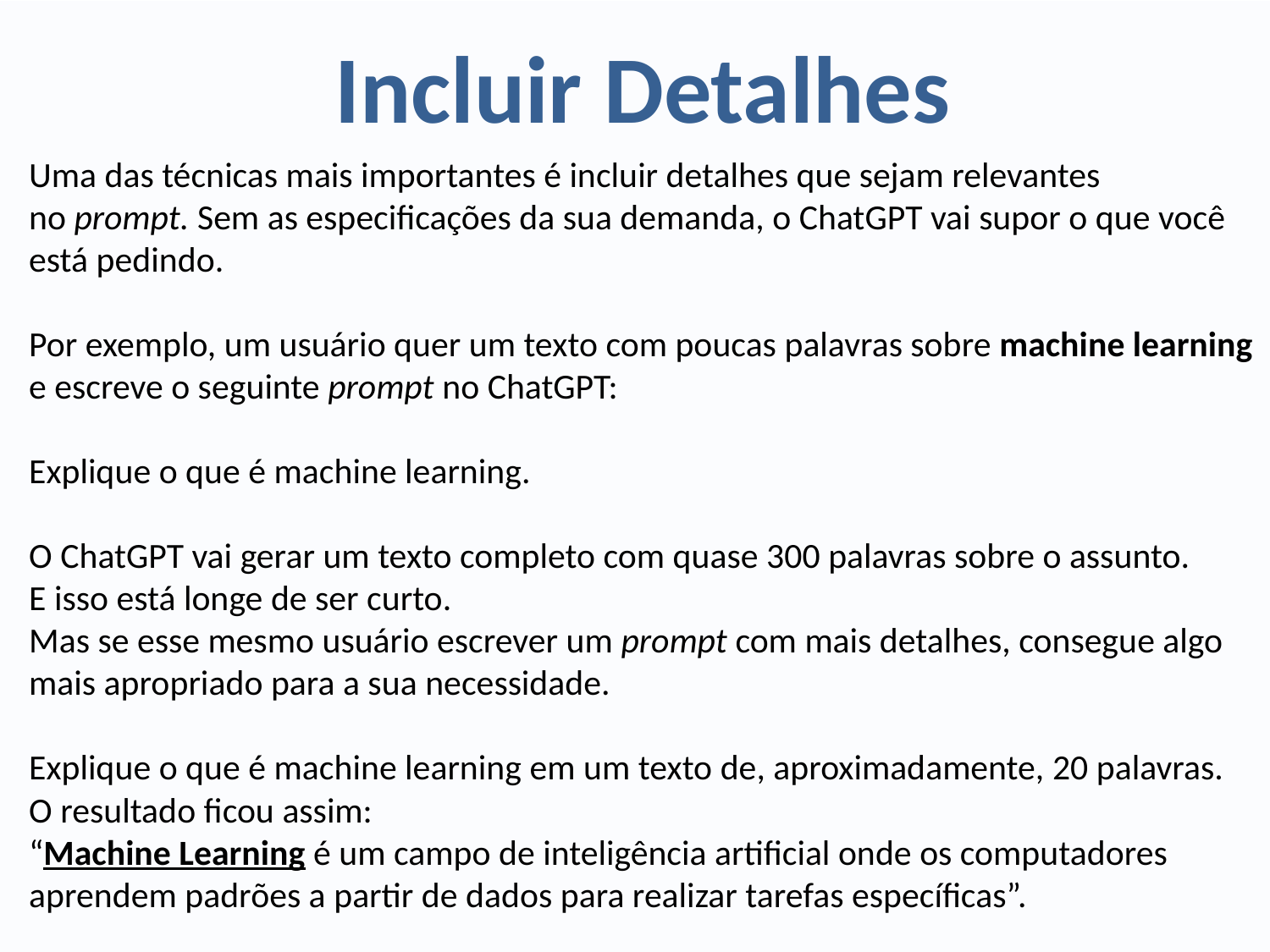

# Incluir Detalhes
Uma das técnicas mais importantes é incluir detalhes que sejam relevantes no prompt. Sem as especificações da sua demanda, o ChatGPT vai supor o que você está pedindo.

Por exemplo, um usuário quer um texto com poucas palavras sobre machine learning e escreve o seguinte prompt no ChatGPT:

Explique o que é machine learning.

O ChatGPT vai gerar um texto completo com quase 300 palavras sobre o assunto.
E isso está longe de ser curto.
Mas se esse mesmo usuário escrever um prompt com mais detalhes, consegue algo mais apropriado para a sua necessidade.

Explique o que é machine learning em um texto de, aproximadamente, 20 palavras.
O resultado ficou assim:
“Machine Learning é um campo de inteligência artificial onde os computadores aprendem padrões a partir de dados para realizar tarefas específicas”.